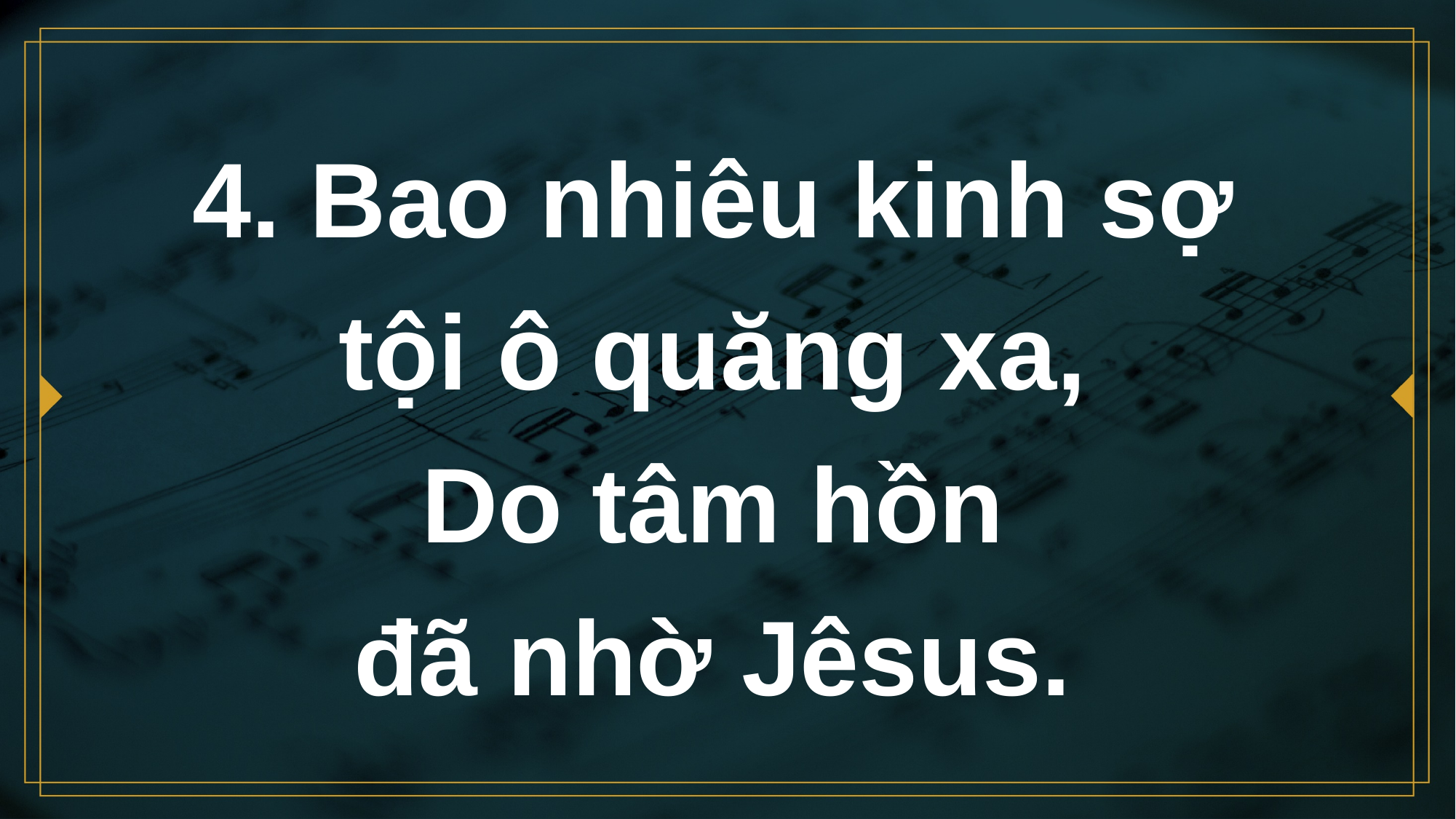

# 4. Bao nhiêu kinh sợ tội ô quăng xa, Do tâm hồn đã nhờ Jêsus.